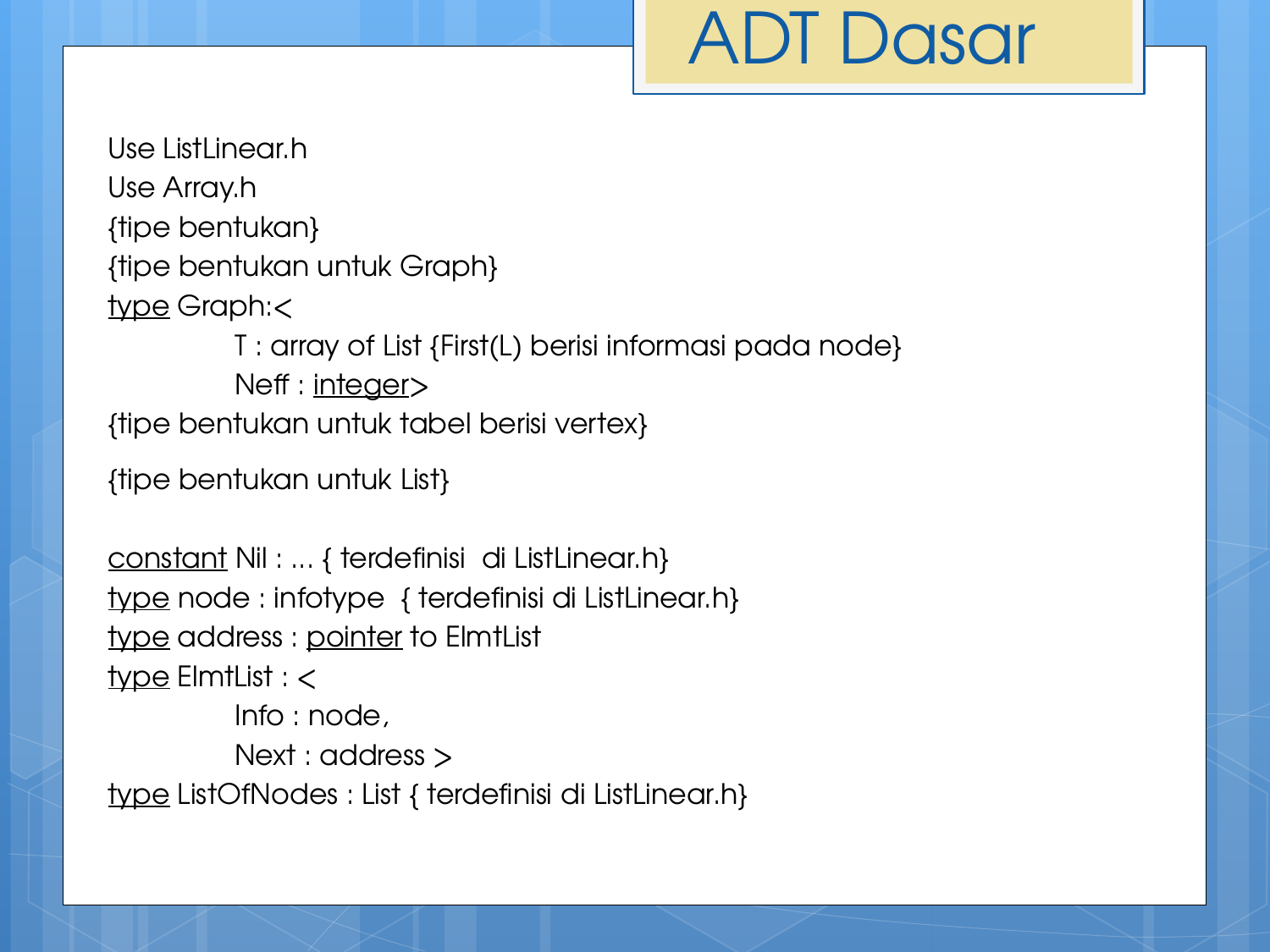

# ADT Dasar

Use ListLinear.h
Use Array.h
{tipe bentukan}
{tipe bentukan untuk Graph}
type Graph:<
	T : array of List {First(L) berisi informasi pada node}
	Neff : integer>
{tipe bentukan untuk tabel berisi vertex}

{tipe bentukan untuk List}

constant Nil : ... { terdefinisi  di ListLinear.h}
type node : infotype  { terdefinisi di ListLinear.h}
type address : pointer to ElmtList
type ElmtList : <
	Info : node,
	Next : address >
type ListOfNodes : List { terdefinisi di ListLinear.h}